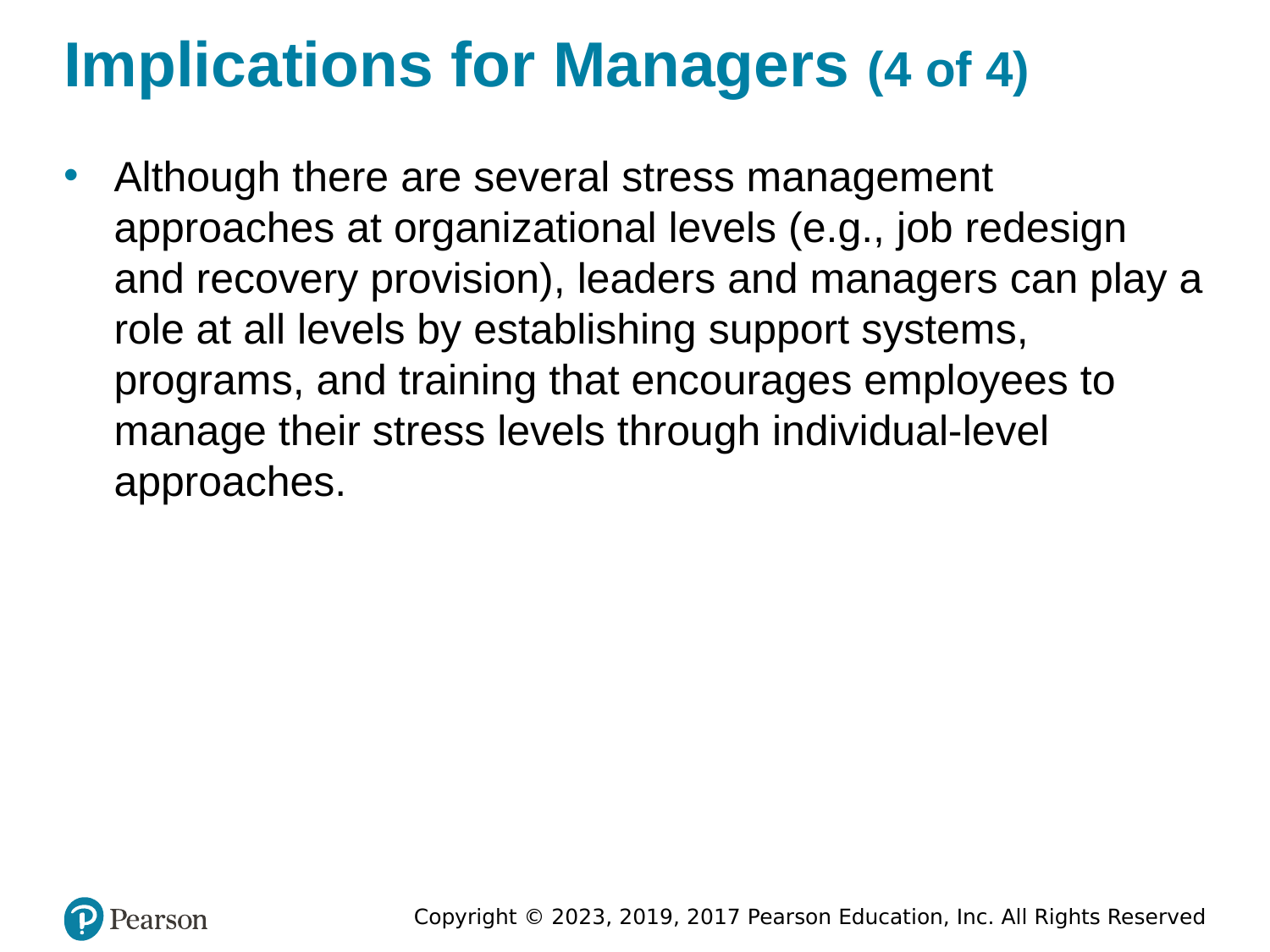

# Implications for Managers (4 of 4)
Although there are several stress management approaches at organizational levels (e.g., job redesign and recovery provision), leaders and managers can play a role at all levels by establishing support systems, programs, and training that encourages employees to manage their stress levels through individual-level approaches.